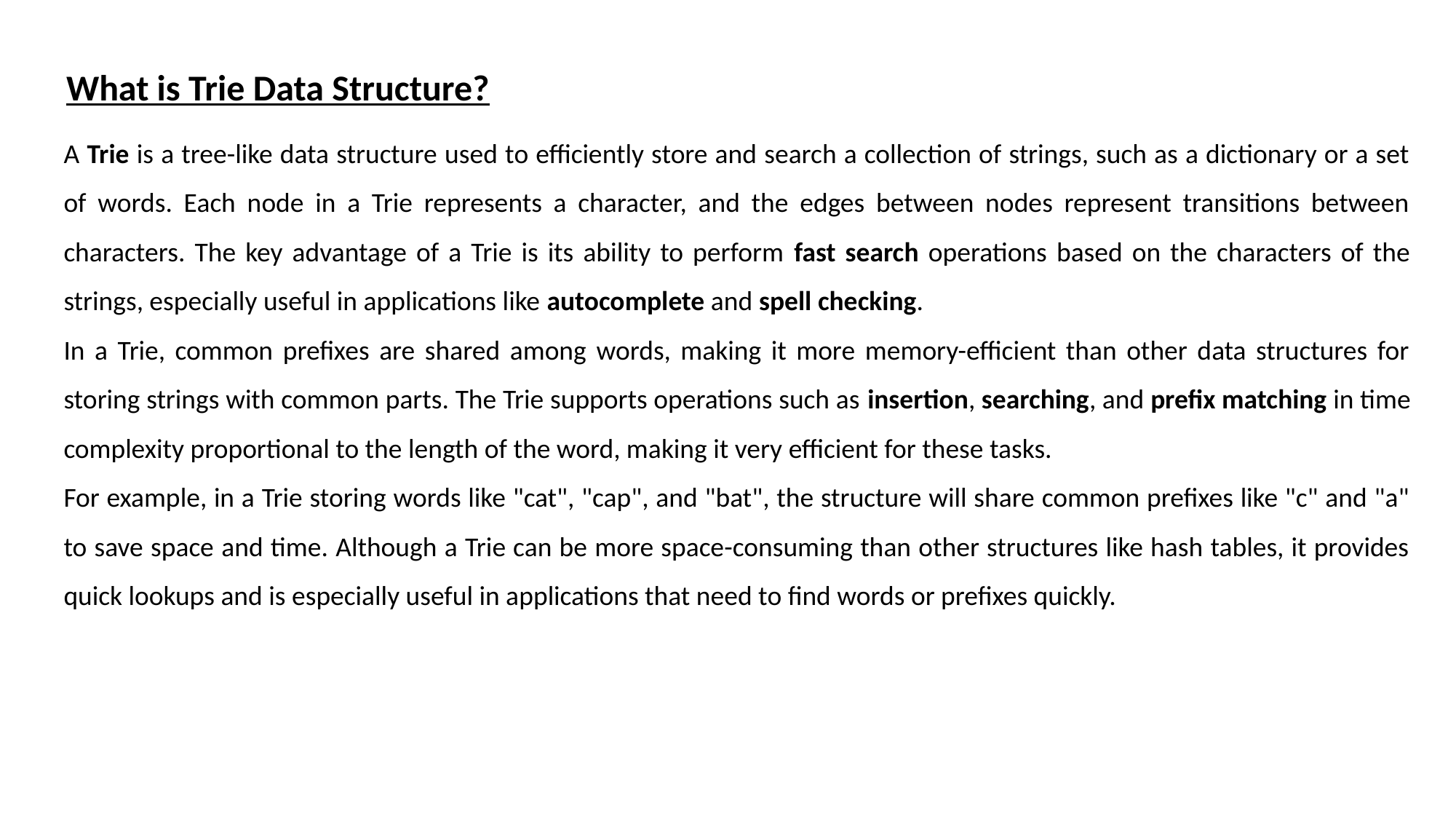

What is Trie Data Structure?
A Trie is a tree-like data structure used to efficiently store and search a collection of strings, such as a dictionary or a set of words. Each node in a Trie represents a character, and the edges between nodes represent transitions between characters. The key advantage of a Trie is its ability to perform fast search operations based on the characters of the strings, especially useful in applications like autocomplete and spell checking.
In a Trie, common prefixes are shared among words, making it more memory-efficient than other data structures for storing strings with common parts. The Trie supports operations such as insertion, searching, and prefix matching in time complexity proportional to the length of the word, making it very efficient for these tasks.
For example, in a Trie storing words like "cat", "cap", and "bat", the structure will share common prefixes like "c" and "a" to save space and time. Although a Trie can be more space-consuming than other structures like hash tables, it provides quick lookups and is especially useful in applications that need to find words or prefixes quickly.